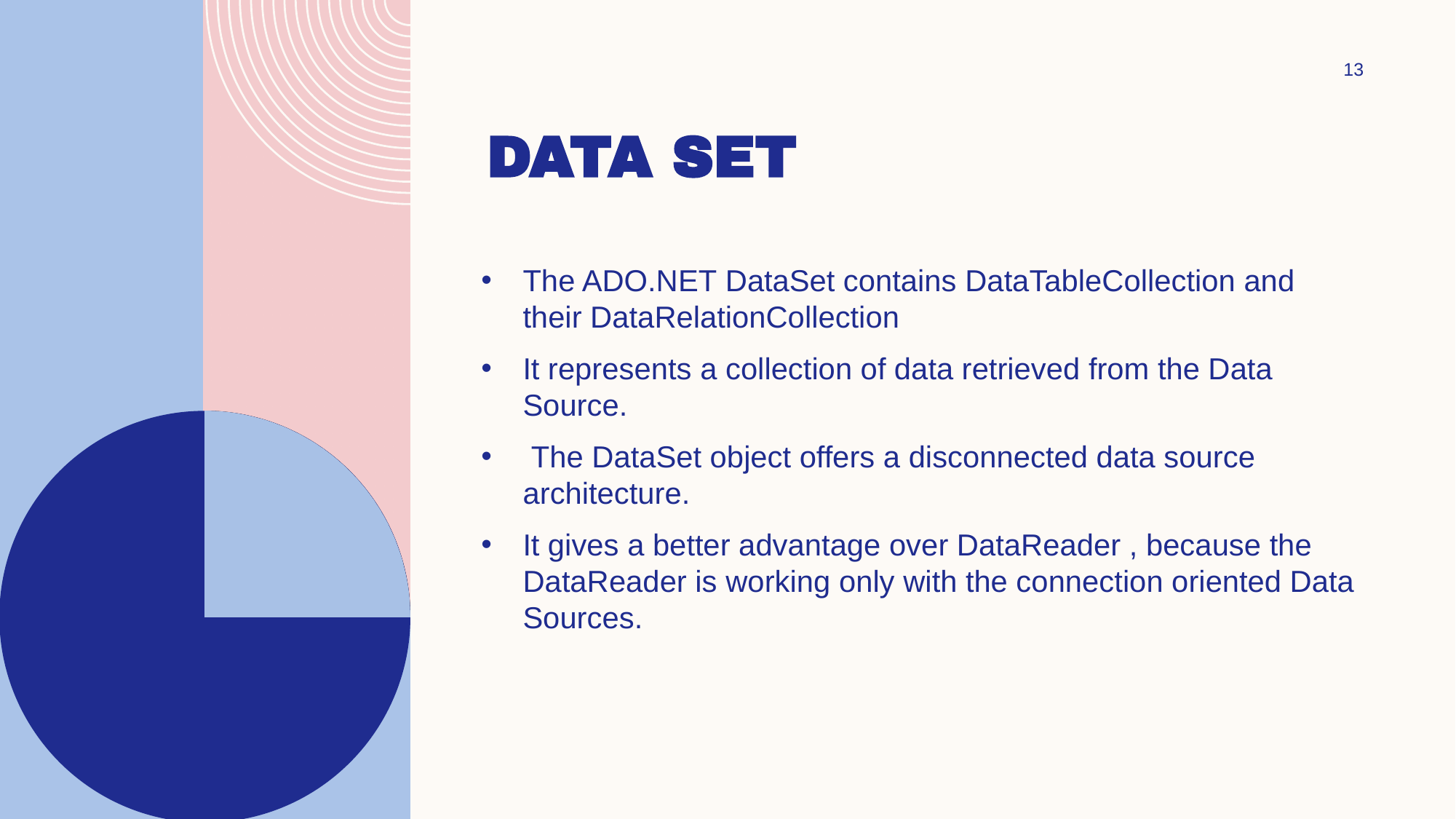

13
# DATA SET
The ADO.NET DataSet contains DataTableCollection and their DataRelationCollection
It represents a collection of data retrieved from the Data Source.
 The DataSet object offers a disconnected data source architecture.
It gives a better advantage over DataReader , because the DataReader is working only with the connection oriented Data Sources.